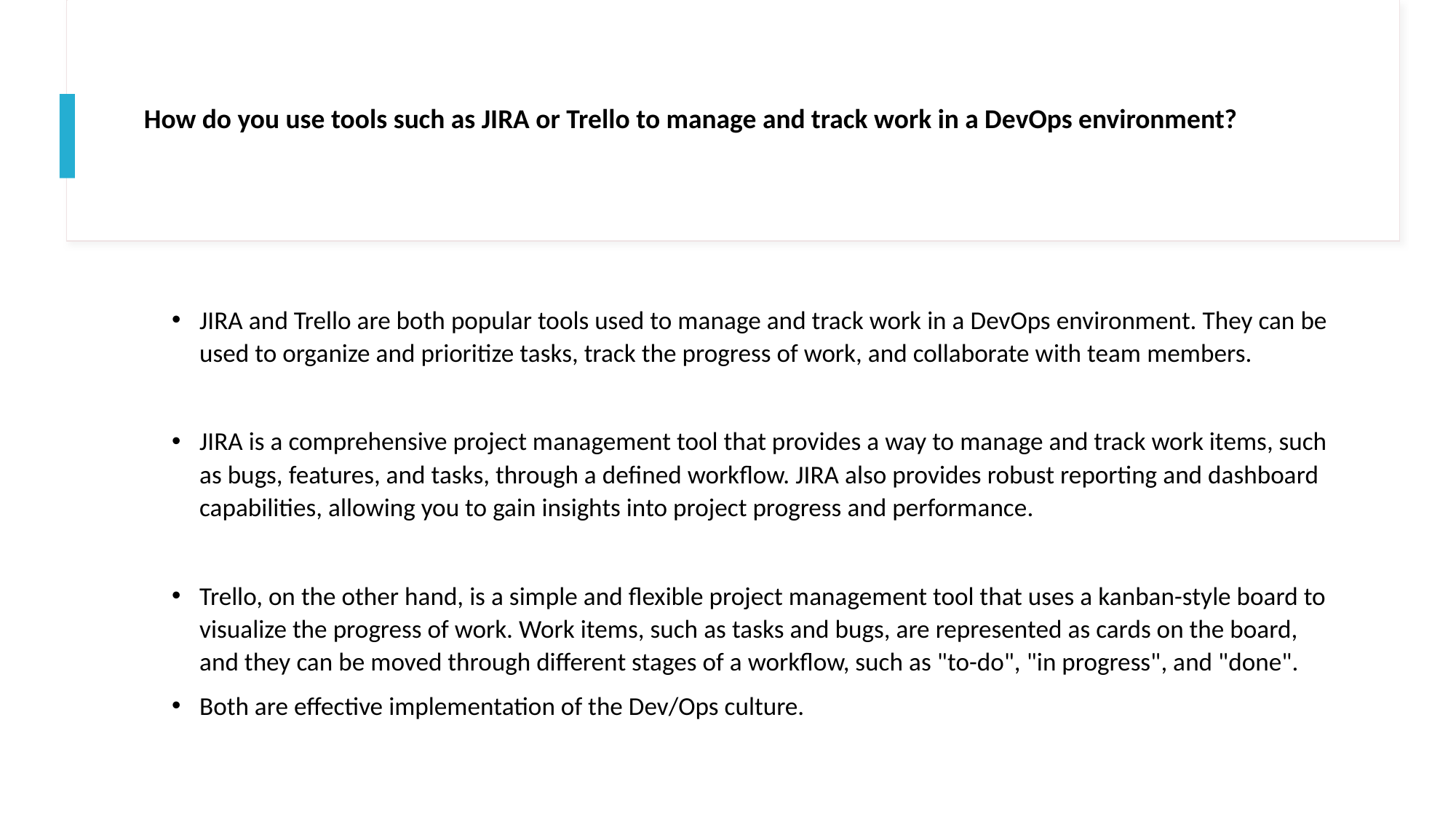

# How do you use tools such as JIRA or Trello to manage and track work in a DevOps environment?
JIRA and Trello are both popular tools used to manage and track work in a DevOps environment. They can be used to organize and prioritize tasks, track the progress of work, and collaborate with team members.

JIRA is a comprehensive project management tool that provides a way to manage and track work items, such as bugs, features, and tasks, through a defined workflow. JIRA also provides robust reporting and dashboard capabilities, allowing you to gain insights into project progress and performance.

Trello, on the other hand, is a simple and flexible project management tool that uses a kanban-style board to visualize the progress of work. Work items, such as tasks and bugs, are represented as cards on the board, and they can be moved through different stages of a workflow, such as "to-do", "in progress", and "done".
Both are effective implementation of the Dev/Ops culture.